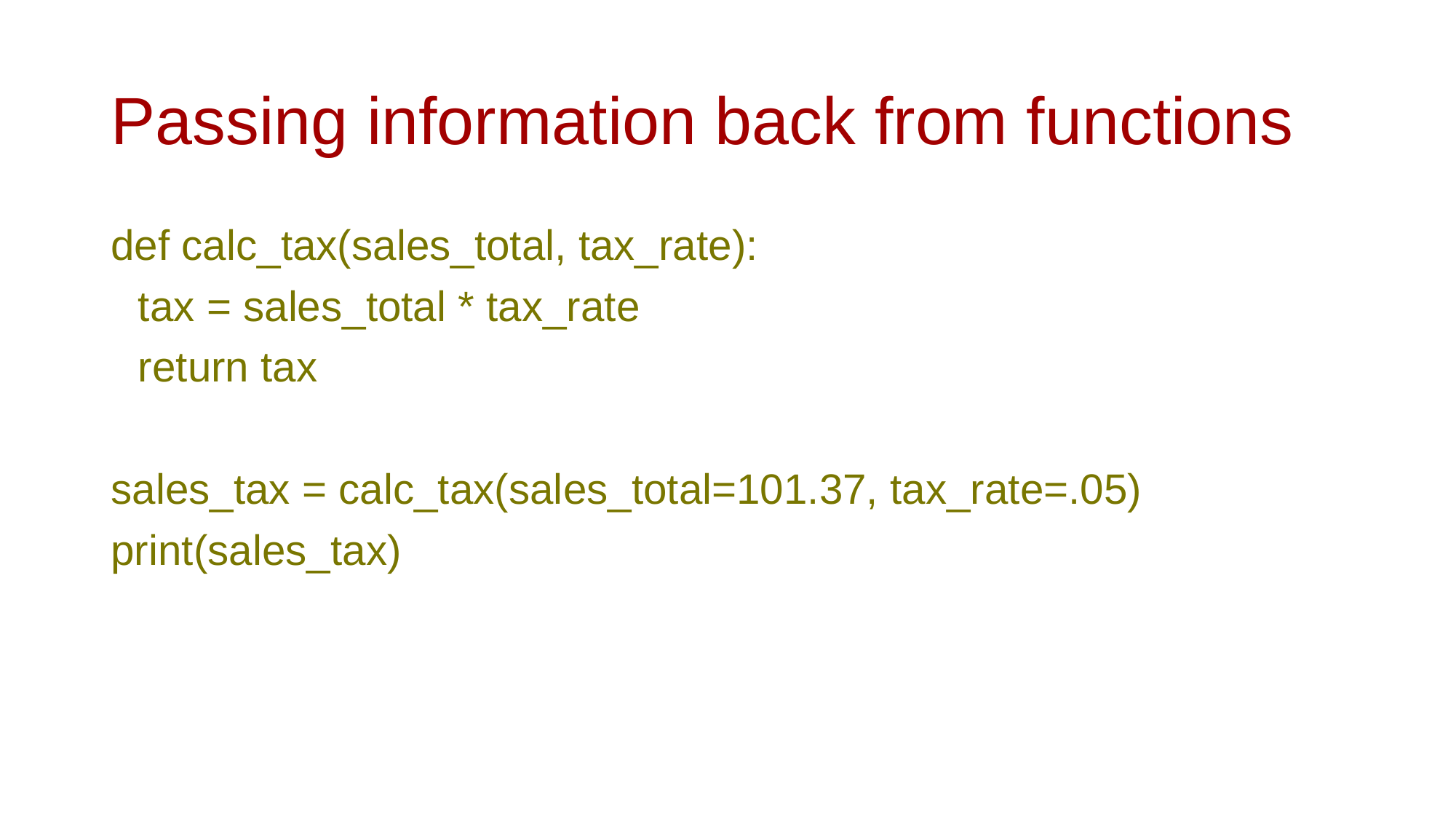

# Passing information back from functions
def calc_tax(sales_total, tax_rate):
	tax = sales_total * tax_rate
	return tax

sales_tax = calc_tax(sales_total=101.37, tax_rate=.05)
print(sales_tax)